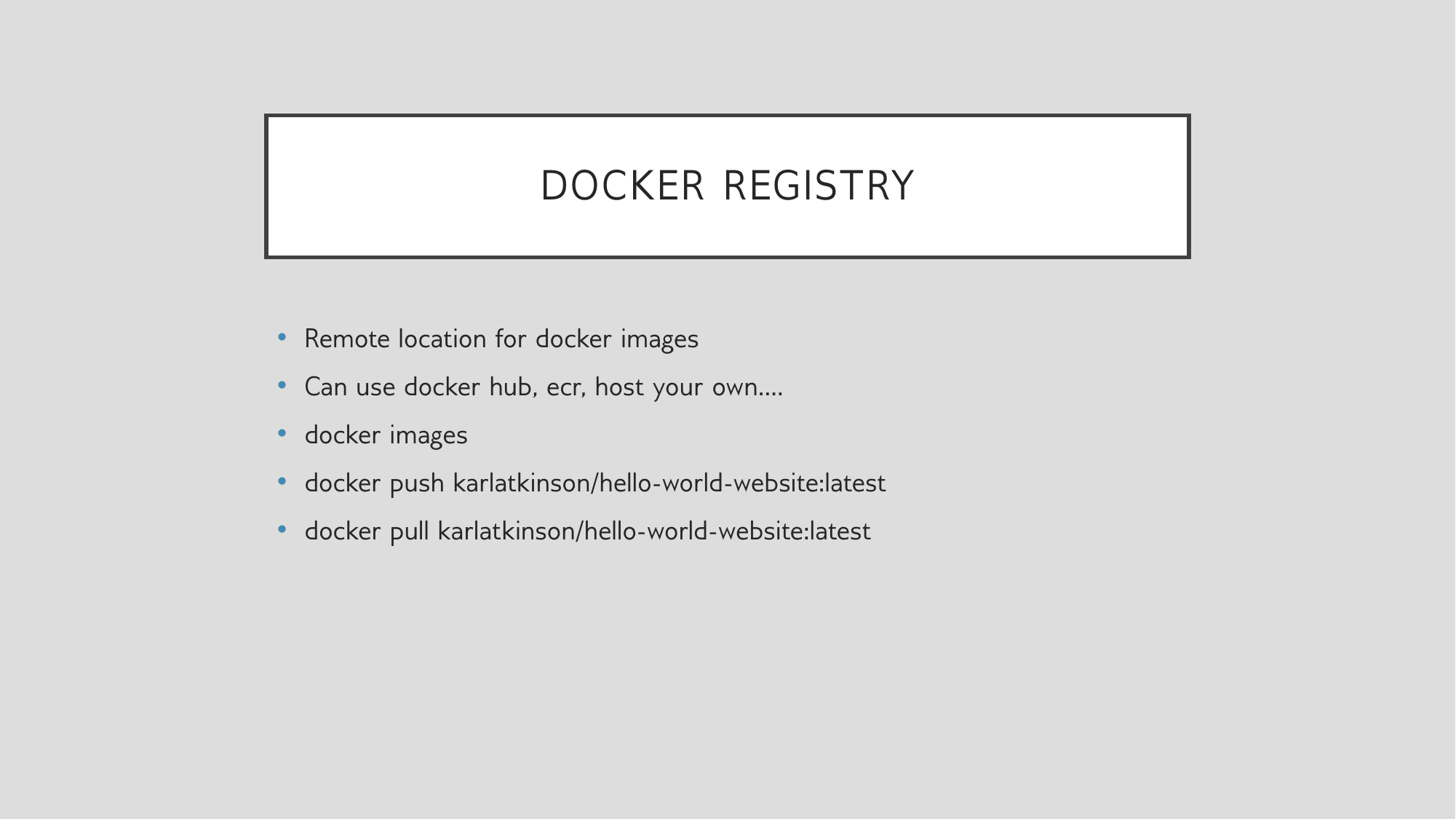

# DOCKER REGISTRY
Remote location for docker images
Can use docker hub, ecr, host your own….
docker images
docker push karlatkinson/hello-world-website:latest
docker pull karlatkinson/hello-world-website:latest